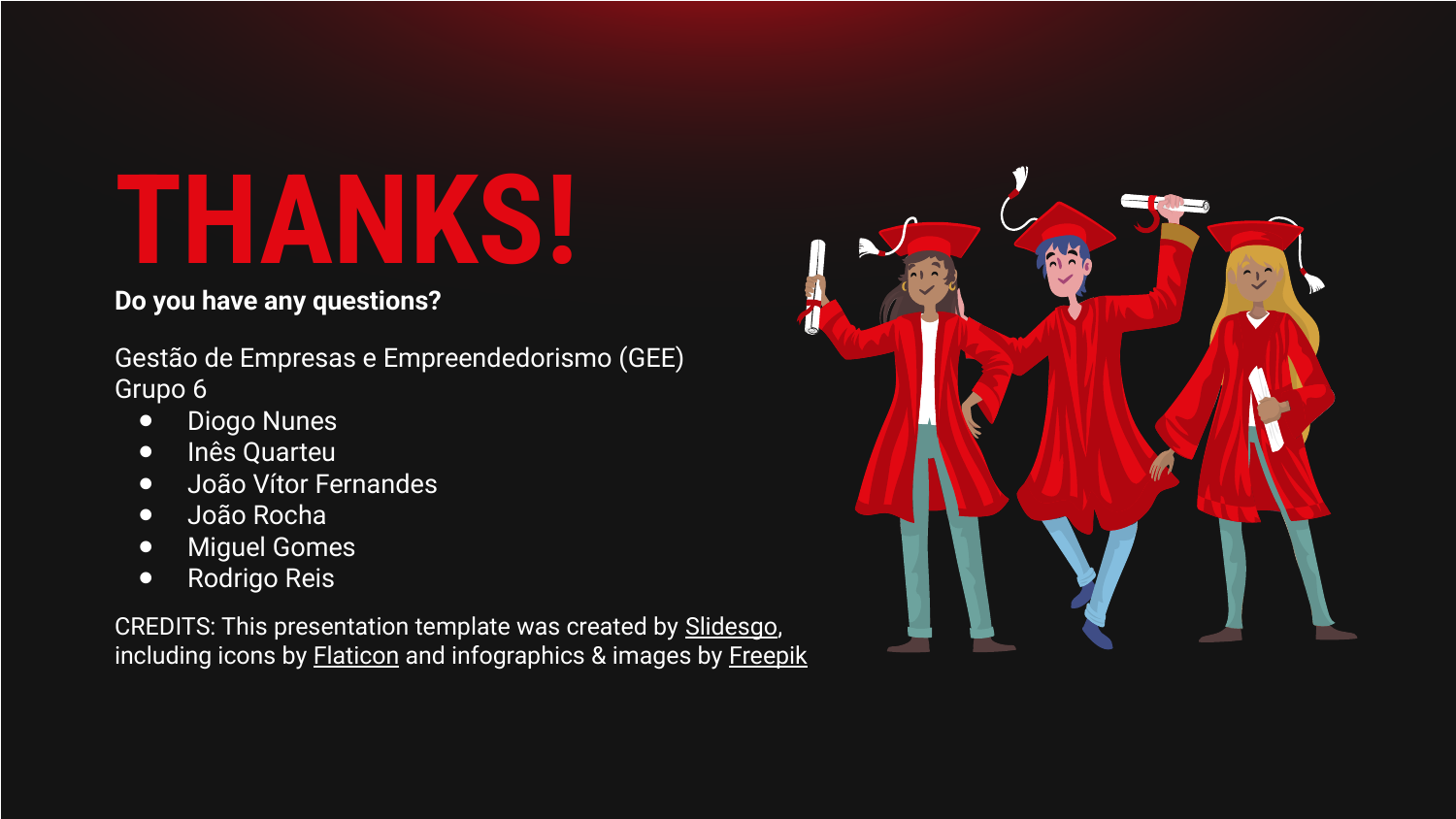

# THANKS!

Do you have any questions?

Gestão de Empresas e Empreendedorismo (GEE)
Grupo 6
Diogo Nunes
Inês Quarteu
João Vítor Fernandes
João Rocha
Miguel Gomes
Rodrigo Reis